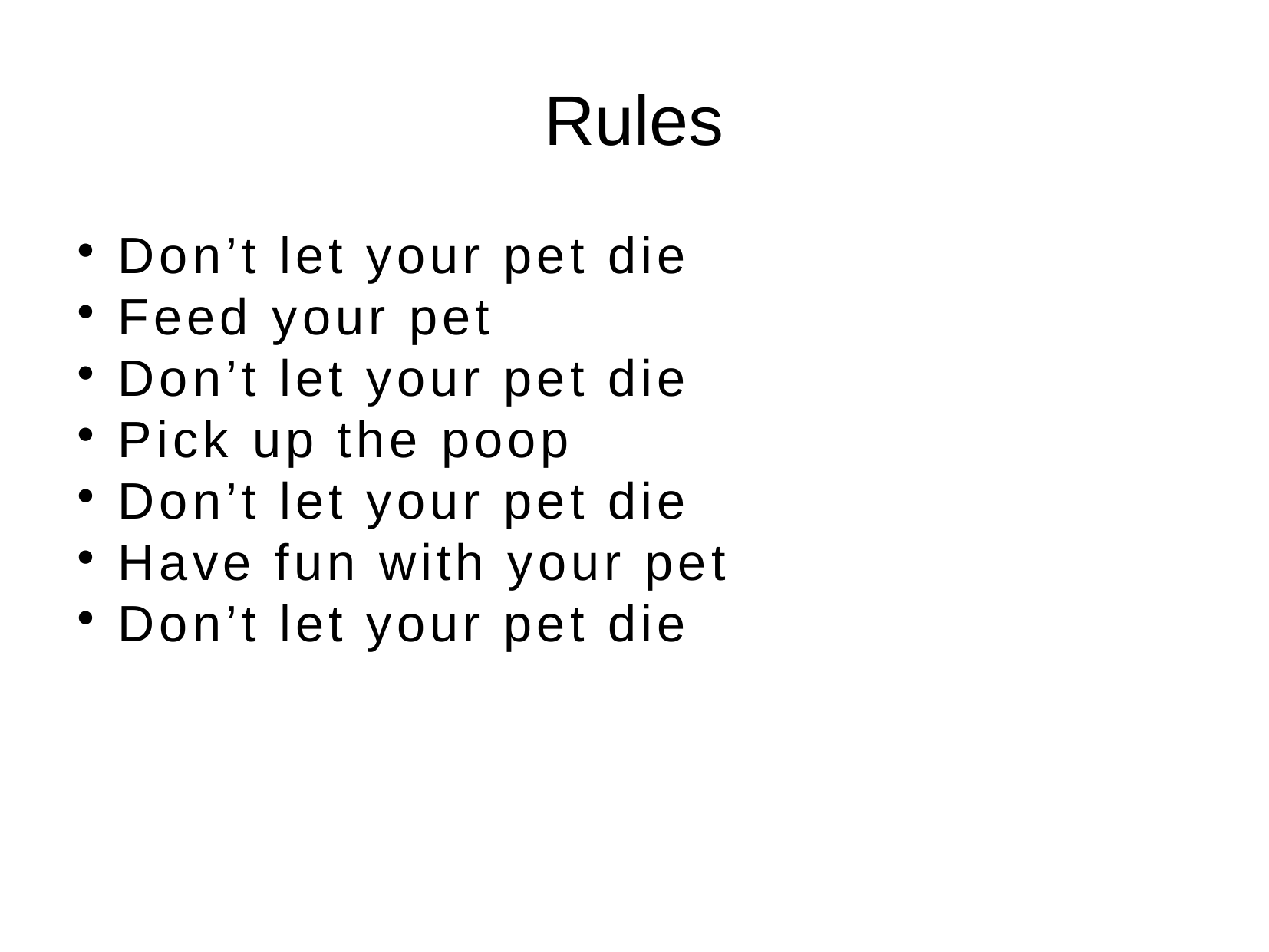

Rules
Don’t let your pet die
Feed your pet
Don’t let your pet die
Pick up the poop
Don’t let your pet die
Have fun with your pet
Don’t let your pet die